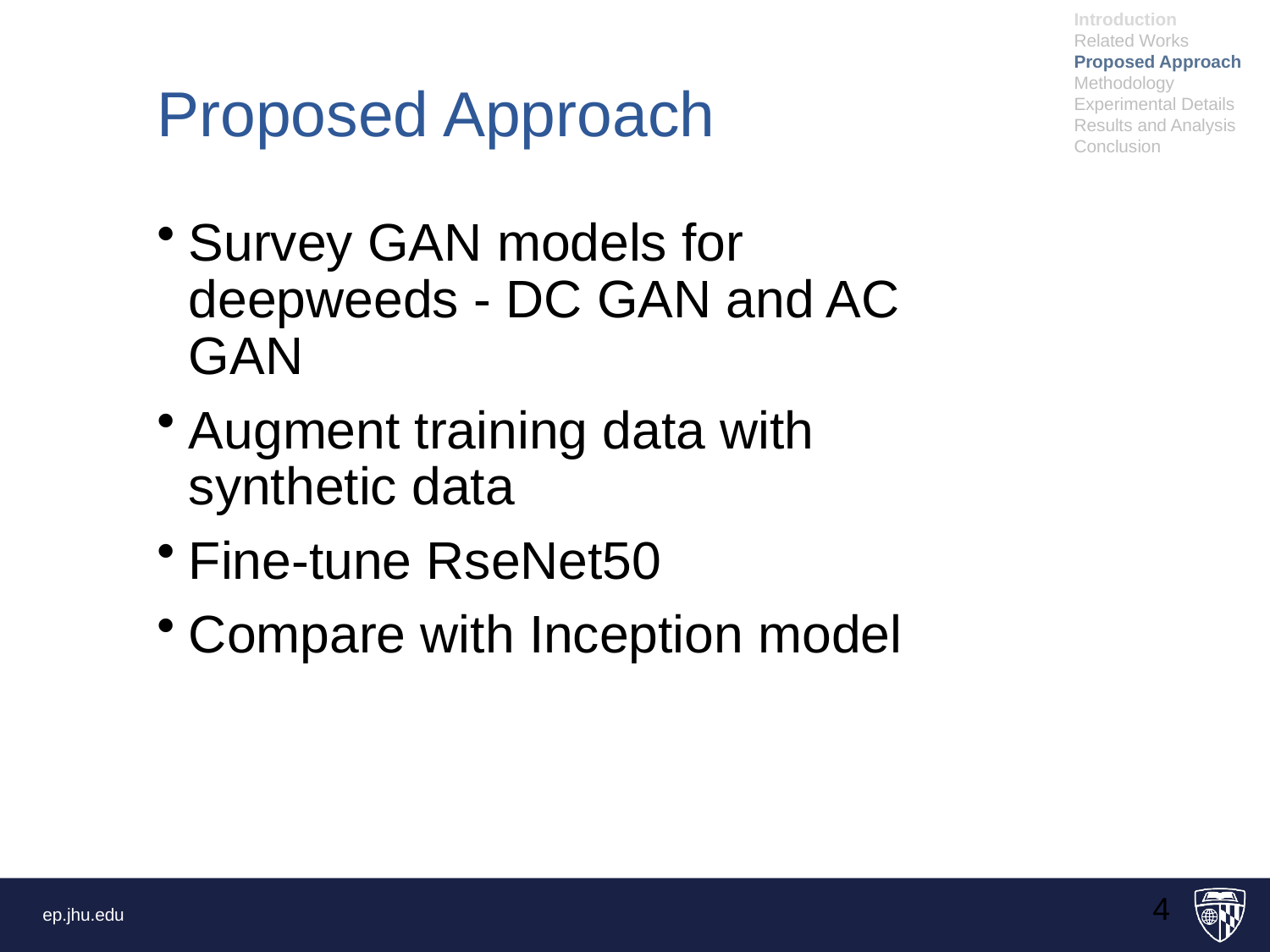

Introduction
Related Works
Proposed Approach
Methodology
Experimental Details
Results and Analysis
Conclusion
Proposed Approach
Survey GAN models for deepweeds - DC GAN and AC GAN
Augment training data with synthetic data
Fine-tune RseNet50
Compare with Inception model
4